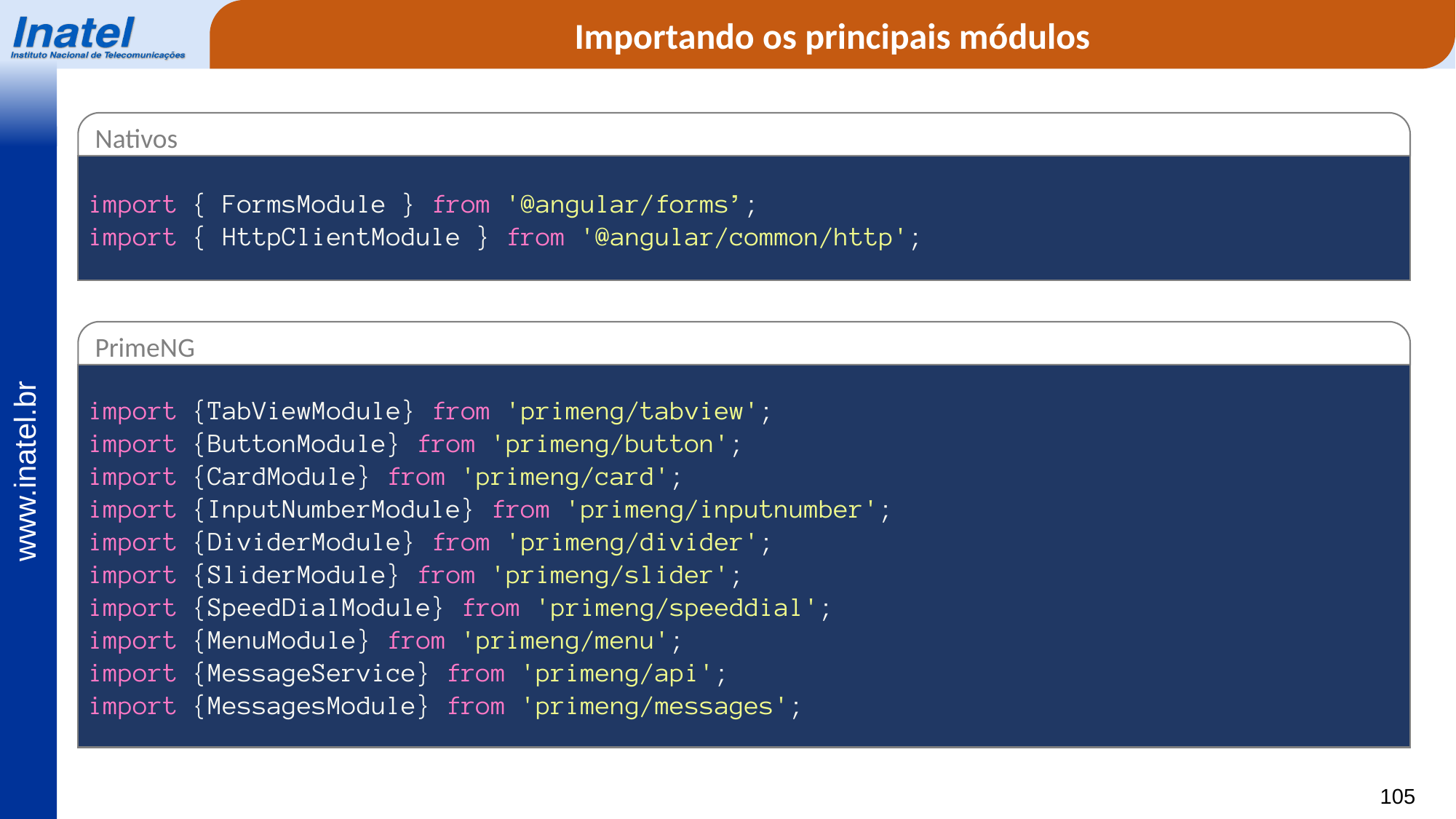

Importando os principais módulos
Nativos
import { FormsModule } from '@angular/forms’;
import { HttpClientModule } from '@angular/common/http';
PrimeNG
import {TabViewModule} from 'primeng/tabview';
import {ButtonModule} from 'primeng/button';
import {CardModule} from 'primeng/card';
import {InputNumberModule} from 'primeng/inputnumber';
import {DividerModule} from 'primeng/divider';
import {SliderModule} from 'primeng/slider';
import {SpeedDialModule} from 'primeng/speeddial';
import {MenuModule} from 'primeng/menu';
import {MessageService} from 'primeng/api';
import {MessagesModule} from 'primeng/messages';